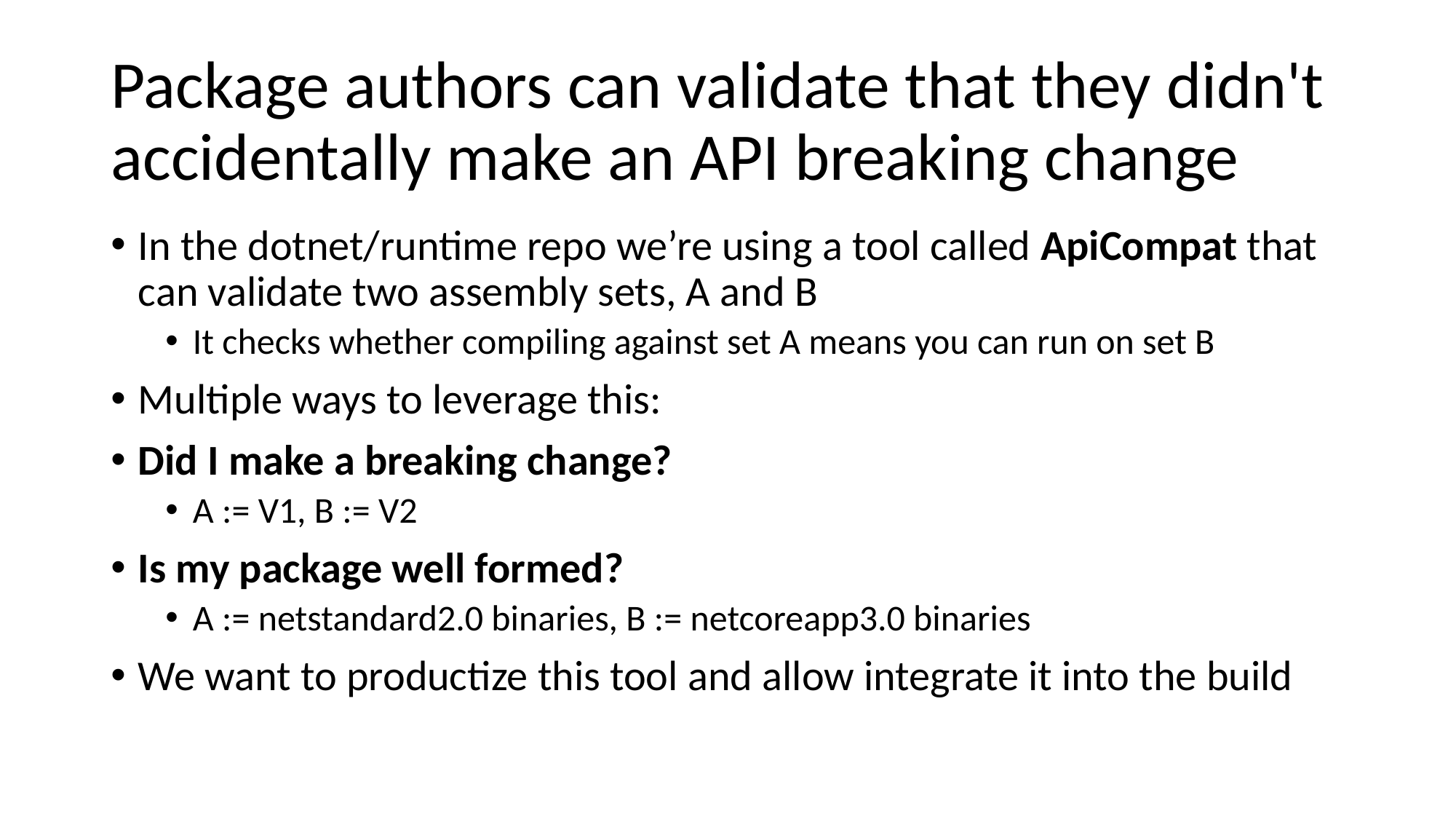

# Package authors can validate that they didn't accidentally make an API breaking change
In the dotnet/runtime repo we’re using a tool called ApiCompat that can validate two assembly sets, A and B
It checks whether compiling against set A means you can run on set B
Multiple ways to leverage this:
Did I make a breaking change?
A := V1, B := V2
Is my package well formed?
A := netstandard2.0 binaries, B := netcoreapp3.0 binaries
We want to productize this tool and allow integrate it into the build